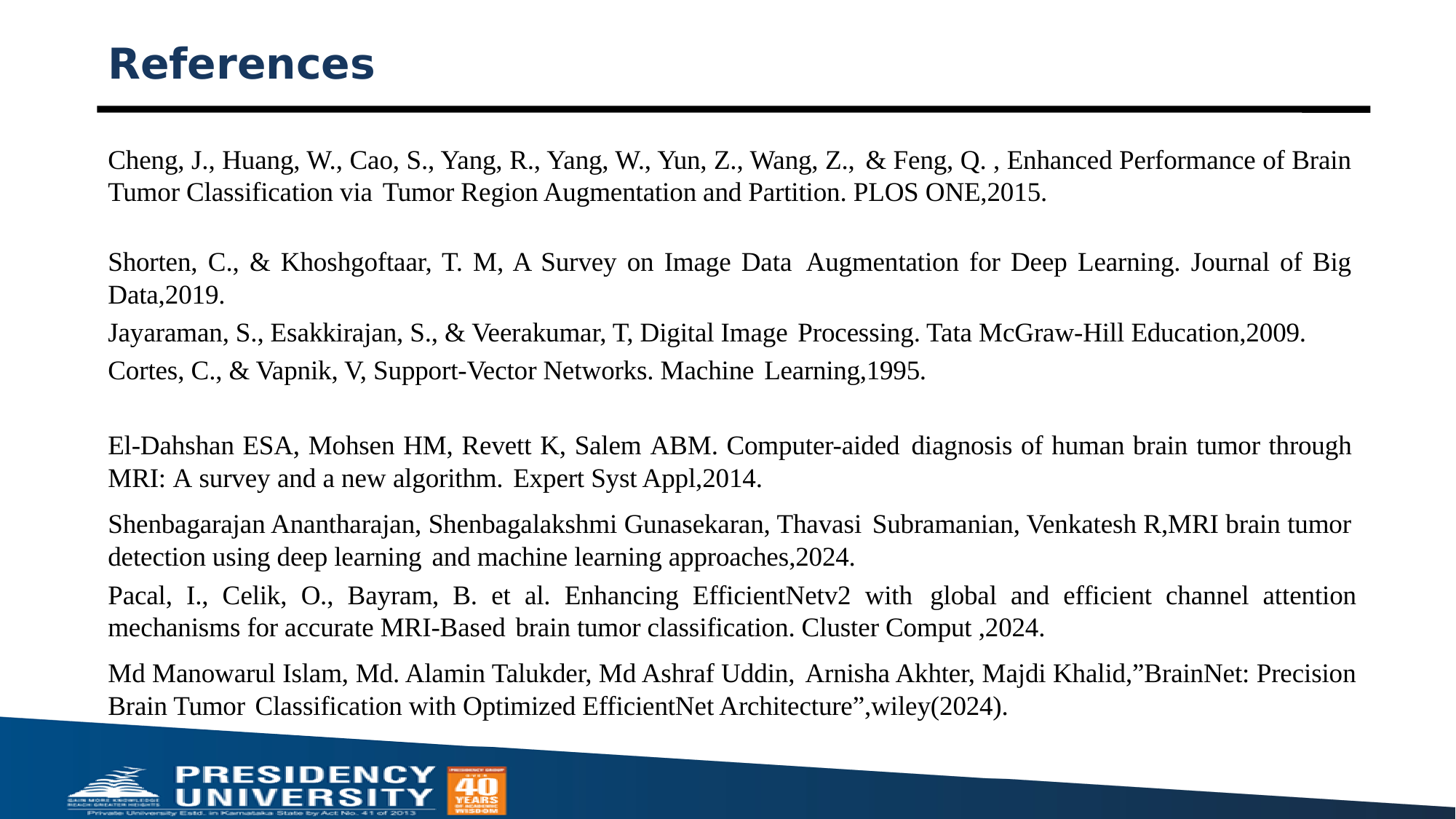

# References
Cheng, J., Huang, W., Cao, S., Yang, R., Yang, W., Yun, Z., Wang, Z., & Feng, Q. , Enhanced Performance of Brain Tumor Classification via Tumor Region Augmentation and Partition. PLOS ONE,2015.

Shorten, C., & Khoshgoftaar, T. M, A Survey on Image Data Augmentation for Deep Learning. Journal of Big Data,2019.
Jayaraman, S., Esakkirajan, S., & Veerakumar, T, Digital Image Processing. Tata McGraw-Hill Education,2009.
Cortes, C., & Vapnik, V, Support-Vector Networks. Machine Learning,1995.

El-Dahshan ESA, Mohsen HM, Revett K, Salem ABM. Computer-aided diagnosis of human brain tumor through MRI: A survey and a new algorithm. Expert Syst Appl,2014.
Shenbagarajan Anantharajan, Shenbagalakshmi Gunasekaran, Thavasi Subramanian, Venkatesh R,MRI brain tumor detection using deep learning and machine learning approaches,2024.
Pacal, I., Celik, O., Bayram, B. et al. Enhancing EfficientNetv2 with global and efficient channel attention mechanisms for accurate MRI-Based brain tumor classification. Cluster Comput ,2024.
Md Manowarul Islam, Md. Alamin Talukder, Md Ashraf Uddin, Arnisha Akhter, Majdi Khalid,”BrainNet: Precision Brain Tumor Classification with Optimized EfficientNet Architecture”,wiley(2024).